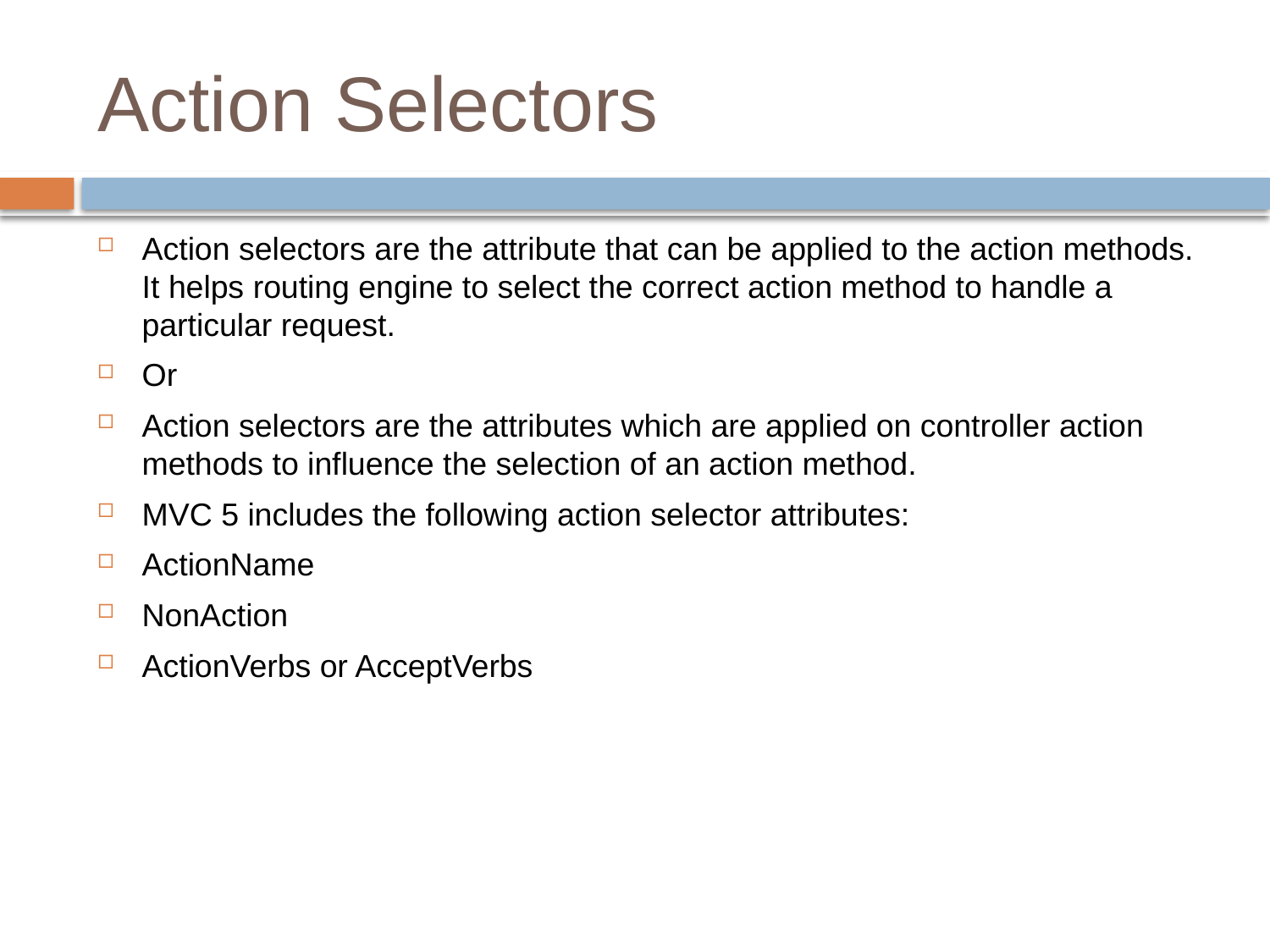

# Action Selectors
Action selectors are the attribute that can be applied to the action methods. It helps routing engine to select the correct action method to handle a particular request.
Or
Action selectors are the attributes which are applied on controller action methods to influence the selection of an action method.
MVC 5 includes the following action selector attributes:
ActionName
NonAction
ActionVerbs or AcceptVerbs